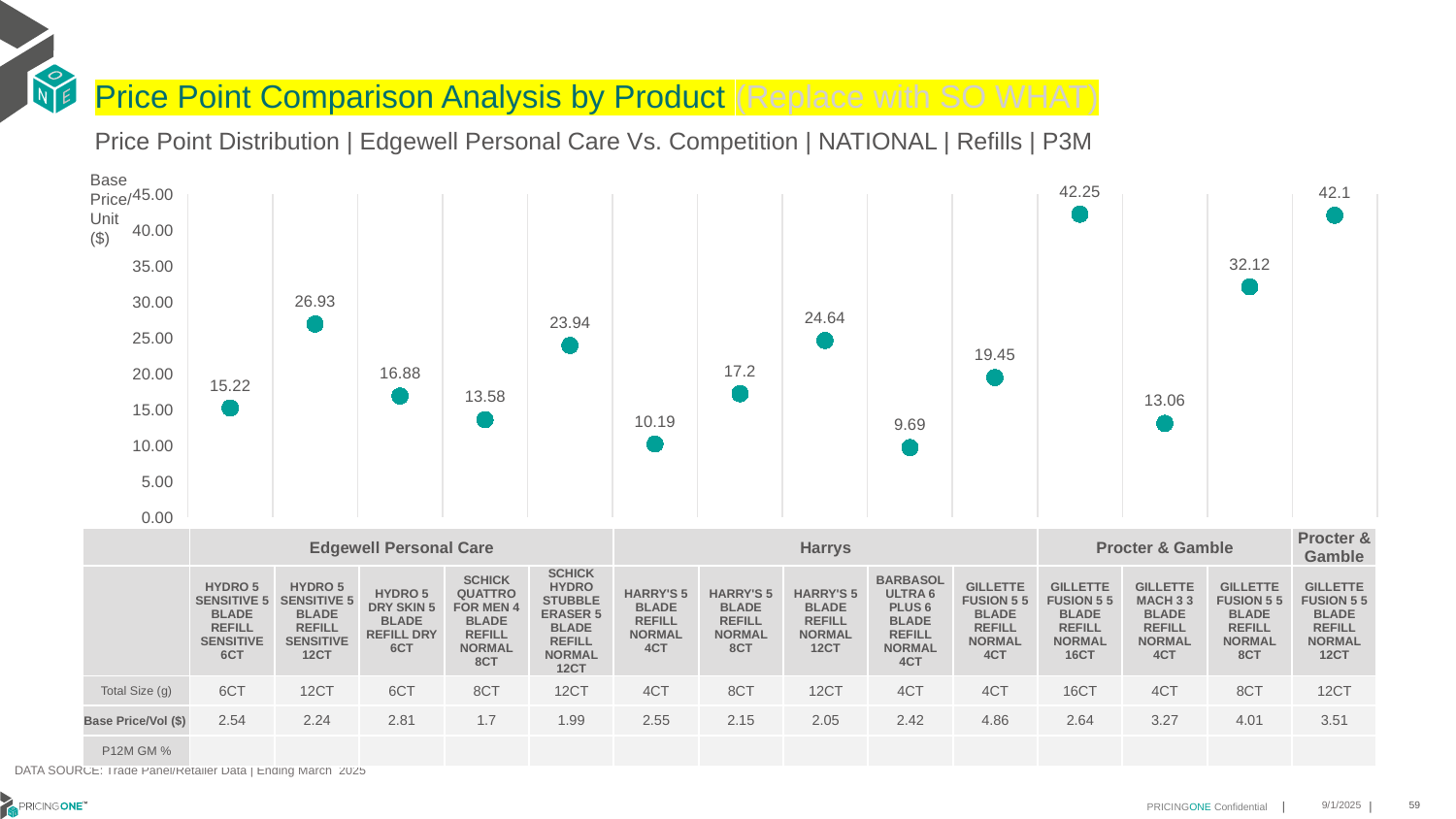

# Price Point Comparison Analysis by Product (Replace with SO WHAT)
Price Point Distribution | Edgewell Personal Care Vs. Competition | NATIONAL | Refills | P3M
Base Price/Unit ($)

### Chart

| Category | Base Price/Unit |
|---|---|
| HYDRO 5 SENSITIVE 5 BLADE REFILL SENSITIVE 6CT | 15.22 |
| HYDRO 5 SENSITIVE 5 BLADE REFILL SENSITIVE 12CT | 26.93 |
| HYDRO 5 DRY SKIN 5 BLADE REFILL DRY 6CT | 16.88 |
| SCHICK QUATTRO FOR MEN 4 BLADE REFILL NORMAL 8CT | 13.58 |
| SCHICK HYDRO STUBBLE ERASER 5 BLADE REFILL NORMAL 12CT | 23.94 |
| HARRY'S 5 BLADE REFILL NORMAL 4CT | 10.19 |
| HARRY'S 5 BLADE REFILL NORMAL 8CT | 17.2 |
| HARRY'S 5 BLADE REFILL NORMAL 12CT | 24.64 |
| BARBASOL ULTRA 6 PLUS 6 BLADE REFILL NORMAL 4CT | 9.69 |
| GILLETTE FUSION 5 5 BLADE REFILL NORMAL 4CT | 19.45 |
| GILLETTE FUSION 5 5 BLADE REFILL NORMAL 16CT | 42.25 |
| GILLETTE MACH 3 3 BLADE REFILL NORMAL 4CT | 13.06 |
| GILLETTE FUSION 5 5 BLADE REFILL NORMAL 8CT | 32.12 |
| GILLETTE FUSION 5 5 BLADE REFILL NORMAL 12CT | 42.1 |
|  | Edgewell Personal Care | Edgewell Personal Care | Edgewell Personal Care | Edgewell Personal Care | Edgewell Personal Care | Harrys | Harrys | Harrys | Perio Prods Inc | Procter & Gamble | Procter & Gamble | Procter & Gamble | Procter & Gamble | Procter & Gamble |
| --- | --- | --- | --- | --- | --- | --- | --- | --- | --- | --- | --- | --- | --- | --- |
|  | HYDRO 5 SENSITIVE 5 BLADE REFILL SENSITIVE 6CT | HYDRO 5 SENSITIVE 5 BLADE REFILL SENSITIVE 12CT | HYDRO 5 DRY SKIN 5 BLADE REFILL DRY 6CT | SCHICK QUATTRO FOR MEN 4 BLADE REFILL NORMAL 8CT | SCHICK HYDRO STUBBLE ERASER 5 BLADE REFILL NORMAL 12CT | HARRY'S 5 BLADE REFILL NORMAL 4CT | HARRY'S 5 BLADE REFILL NORMAL 8CT | HARRY'S 5 BLADE REFILL NORMAL 12CT | BARBASOL ULTRA 6 PLUS 6 BLADE REFILL NORMAL 4CT | GILLETTE FUSION 5 5 BLADE REFILL NORMAL 4CT | GILLETTE FUSION 5 5 BLADE REFILL NORMAL 16CT | GILLETTE MACH 3 3 BLADE REFILL NORMAL 4CT | GILLETTE FUSION 5 5 BLADE REFILL NORMAL 8CT | GILLETTE FUSION 5 5 BLADE REFILL NORMAL 12CT |
| Total Size (g) | 6CT | 12CT | 6CT | 8CT | 12CT | 4CT | 8CT | 12CT | 4CT | 4CT | 16CT | 4CT | 8CT | 12CT |
| Base Price/Vol ($) | 2.54 | 2.24 | 2.81 | 1.7 | 1.99 | 2.55 | 2.15 | 2.05 | 2.42 | 4.86 | 2.64 | 3.27 | 4.01 | 3.51 |
| P12M GM % |  |  |  |  |  |  |  |  |  |  |  |  |  |  |
DATA SOURCE: Trade Panel/Retailer Data | Ending March  2025

9/1/2025
59